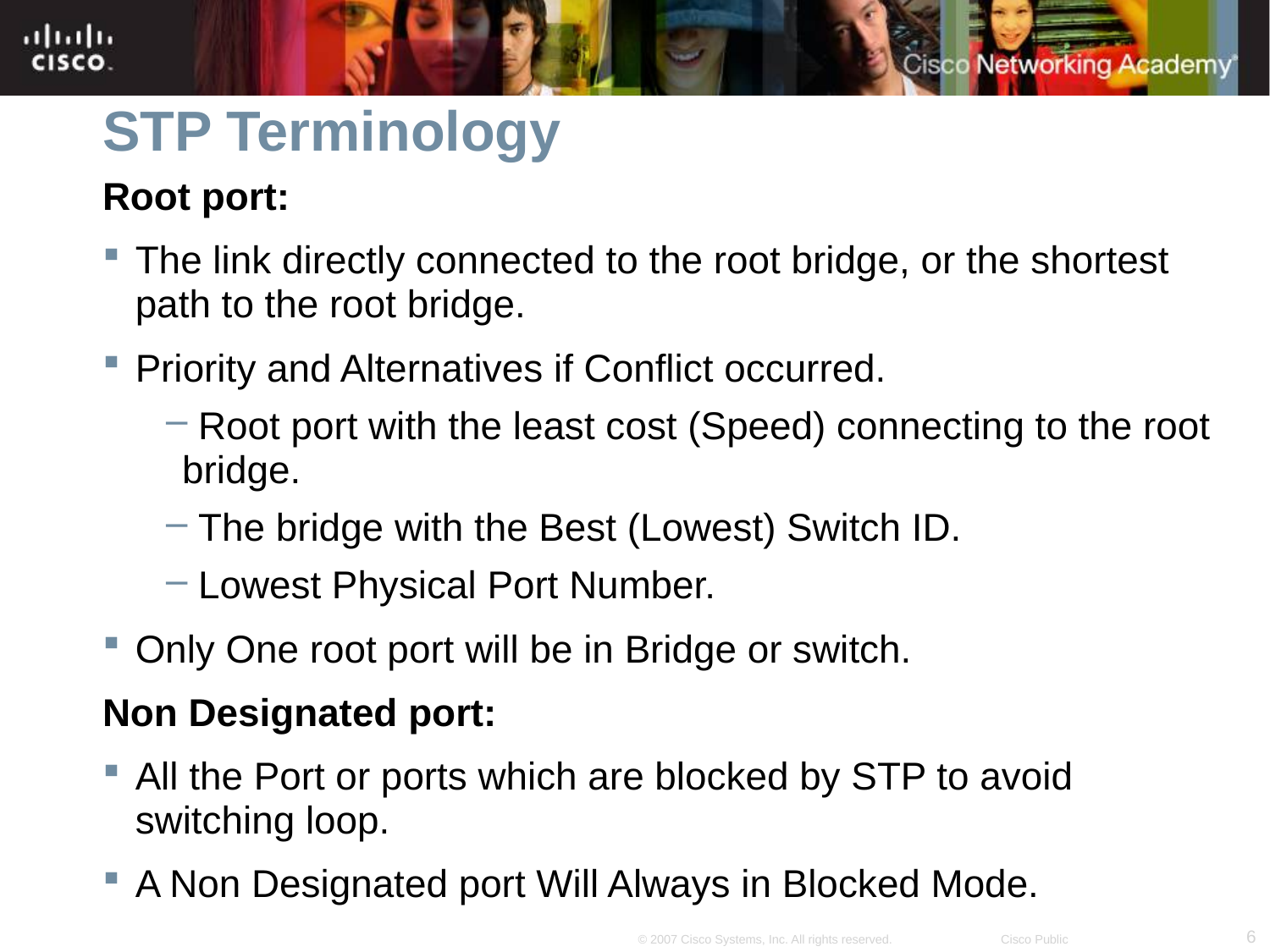

# STP Terminology
Root port:
The link directly connected to the root bridge, or the shortest path to the root bridge.
Priority and Alternatives if Conflict occurred.
 Root port with the least cost (Speed) connecting to the root bridge.
 The bridge with the Best (Lowest) Switch ID.
 Lowest Physical Port Number.
Only One root port will be in Bridge or switch.
Non Designated port:
All the Port or ports which are blocked by STP to avoid switching loop.
A Non Designated port Will Always in Blocked Mode.